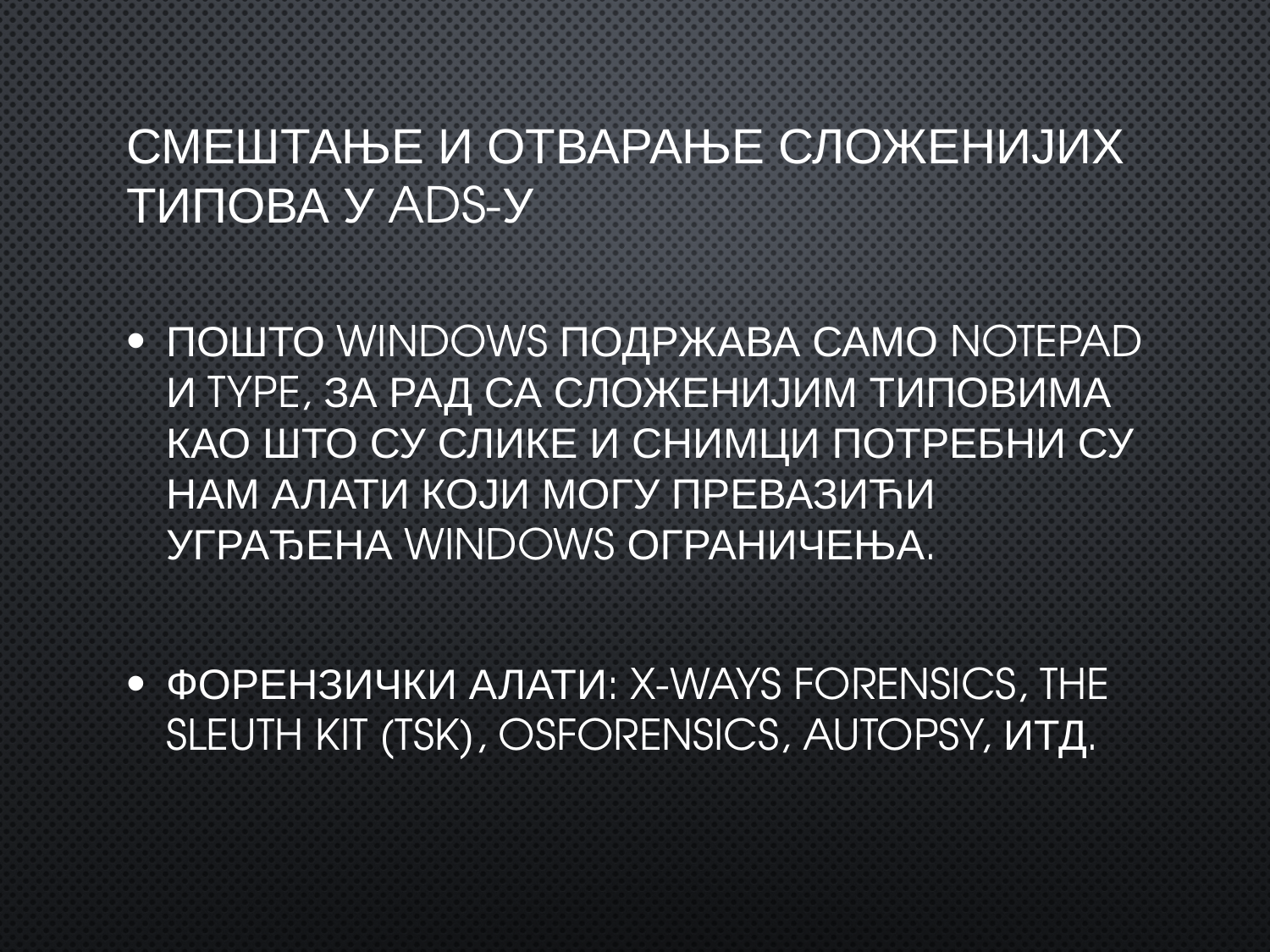

# Смештање и отварање сложенијих типова у ADS-у
Пошто Windows подржава само Notepad и Type, за рад са сложенијим типовима као што су слике и снимци потребни су нам алати који могу превазићи уграђена Windows ограничења.

Форензички алати: X-Ways Forensics, The Sleuth Kit (TSK), OSForensics, Autopsy, итд.